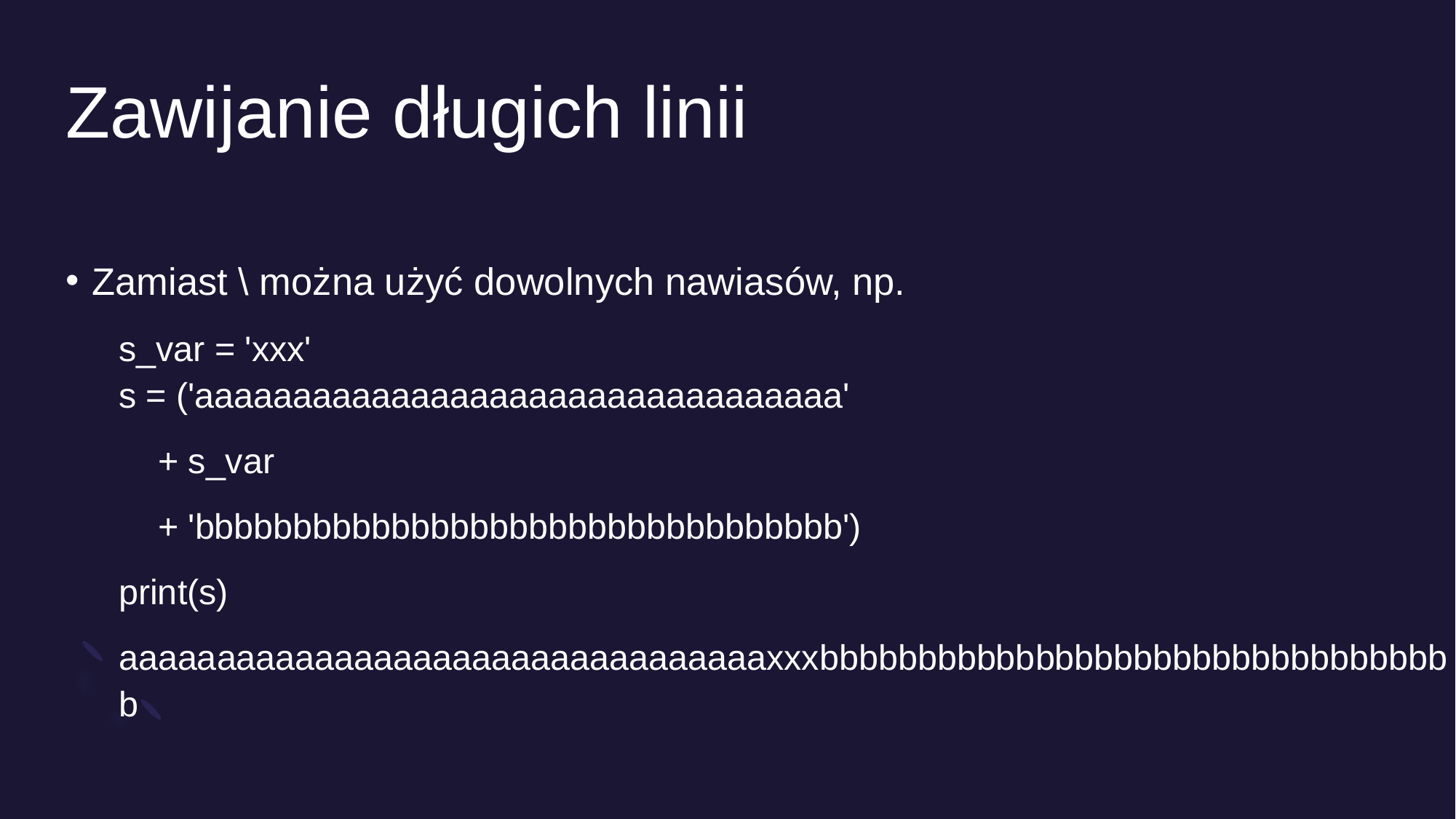

# Zawijanie długich linii
Zamiast \ można użyć dowolnych nawiasów, np.
s_var = 'xxx'
s = ('aaaaaaaaaaaaaaaaaaaaaaaaaaaaaaaaa'
    + s_var
    + 'bbbbbbbbbbbbbbbbbbbbbbbbbbbbbbbbb')
print(s)
aaaaaaaaaaaaaaaaaaaaaaaaaaaaaaaaaxxxbbbbbbbbbbbbbbbbbbbbbbbbbbbbbbbbb